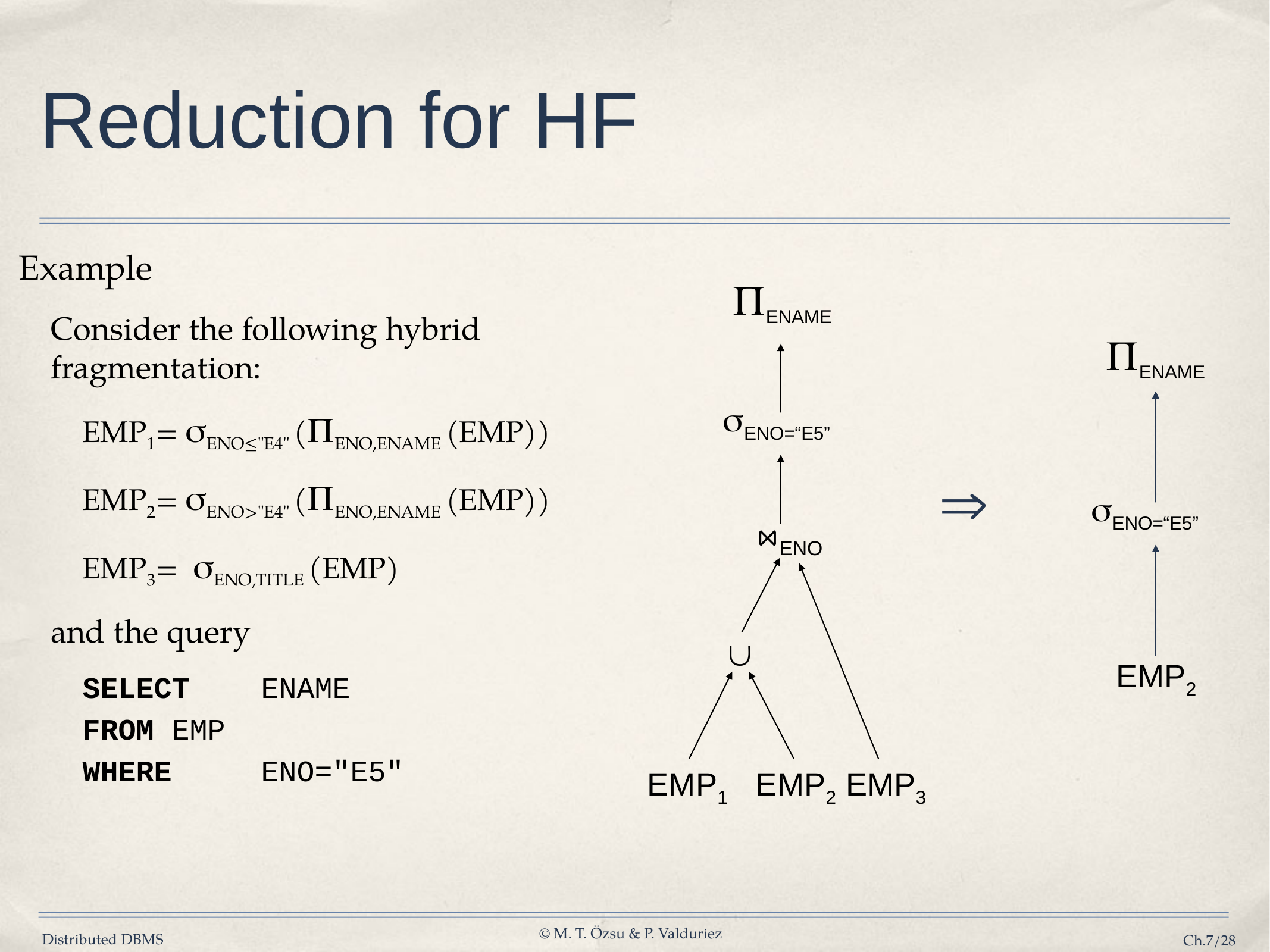

# Reduction for HF
Example
Consider the following hybrid fragmentation:
EMP1= σENO≤"E4" (ΠENO,ENAME (EMP))
EMP2= σENO>"E4" (ΠENO,ENAME (EMP))
EMP3= σENO,TITLE (EMP)
and the query
SELECT	ENAME
FROM	EMP
WHERE	ENO="E5"
ΠENAME
ΠENAME

σENO=“E5”

⇒
σENO=“E5”
⋈ENO

∪
EMP2

EMP1
EMP2
EMP3